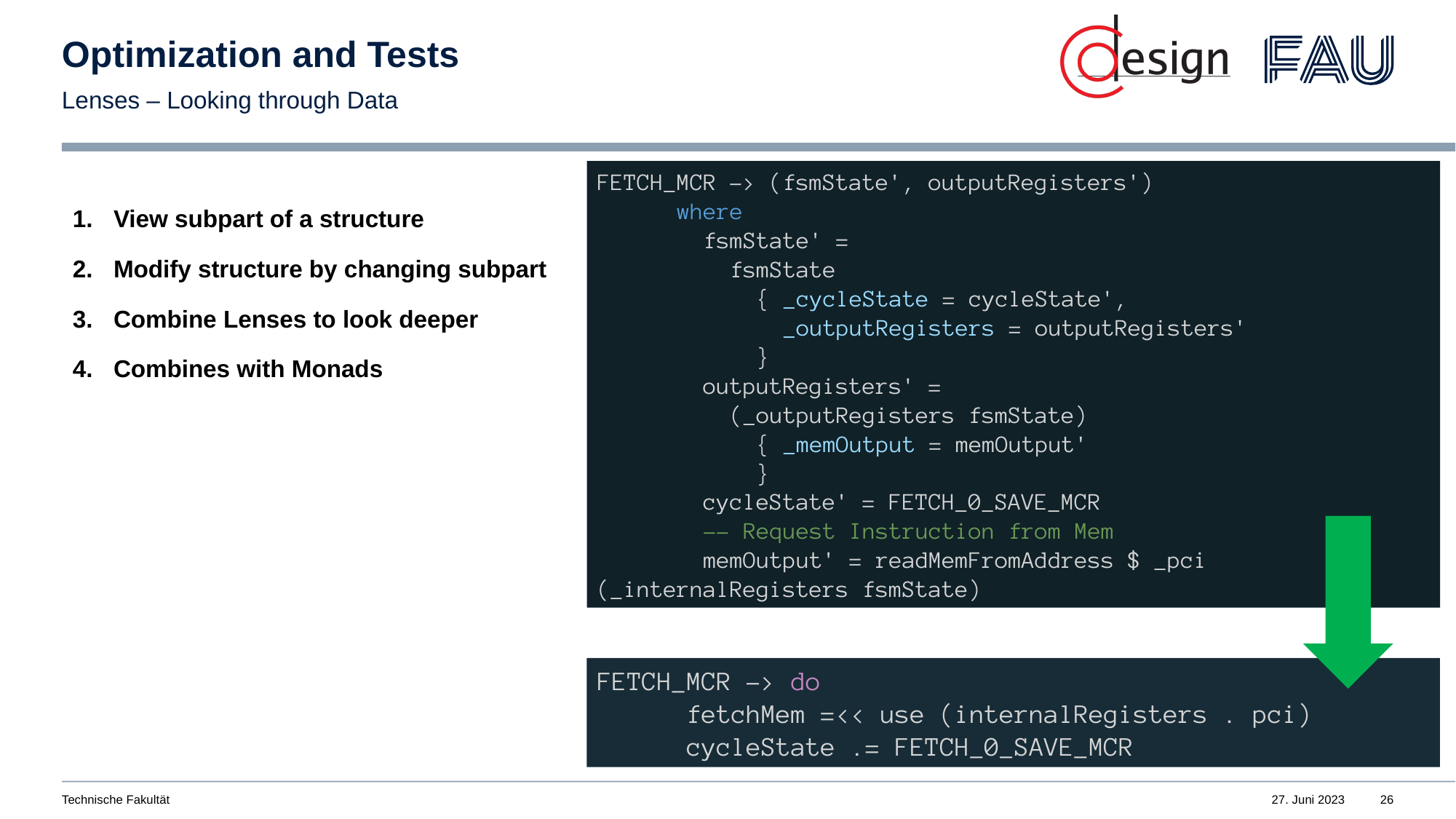

# Optimization and Tests
Lenses – Looking through Data
FETCH_MCR -> (fsmState', outputRegisters')
      where
        fsmState' =
          fsmState
            { _cycleState = cycleState',
              _outputRegisters = outputRegisters'
            }
        outputRegisters' =
          (_outputRegisters fsmState)
            { _memOutput = memOutput'
            }
        cycleState' = FETCH_0_SAVE_MCR
        -- Request Instruction from Mem
        memOutput' = readMemFromAddress $ _pci (_internalRegisters fsmState)
View subpart of a structure
Modify structure by changing subpart
Combine Lenses to look deeper
Combines with Monads

FETCH_MCR -> do
      fetchMem =<< use (internalRegisters . pci)
      cycleState .= FETCH_0_SAVE_MCR
Technische Fakultät
27. Juni 2023
26